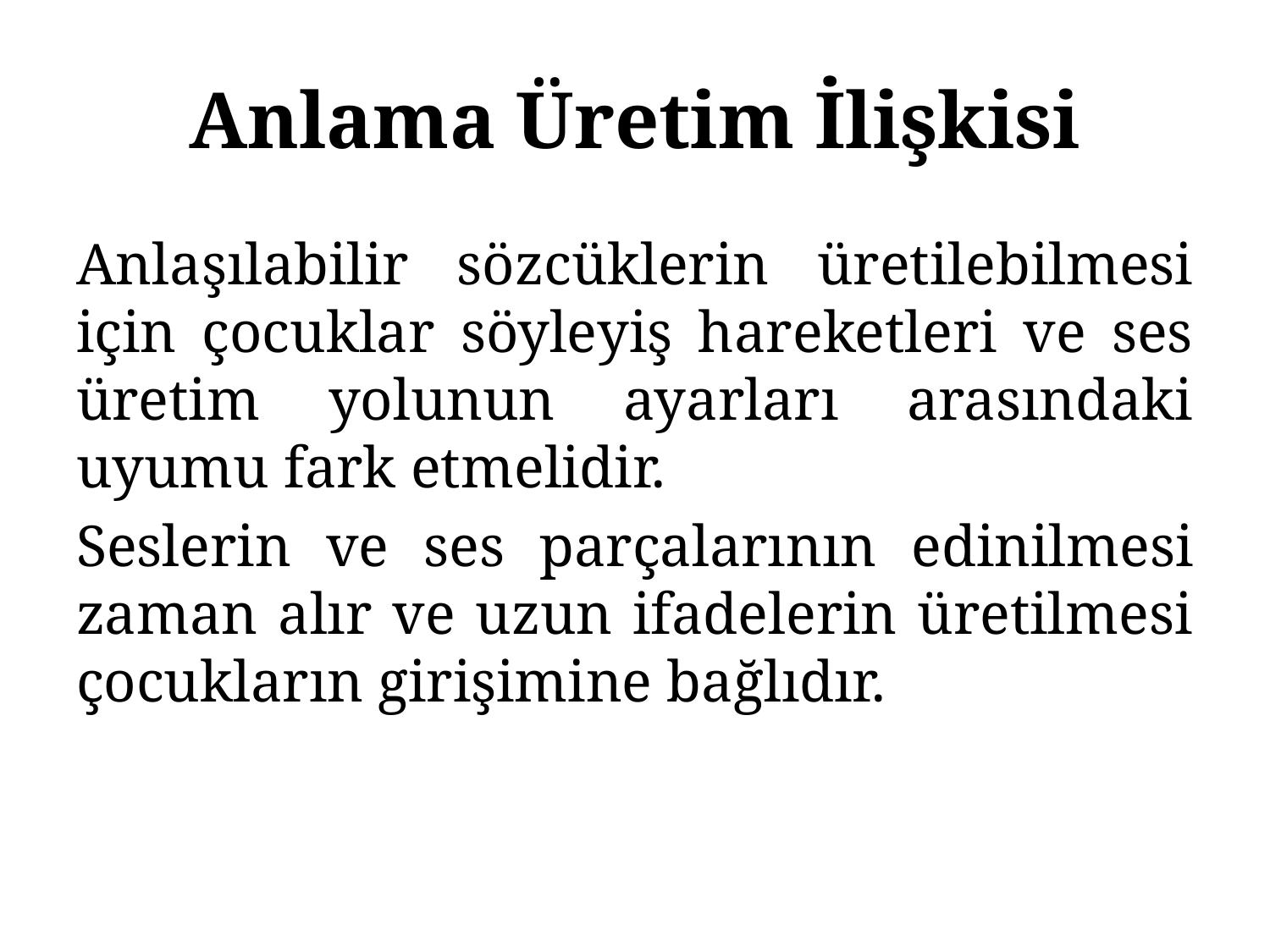

# Anlama Üretim İlişkisi
Anlaşılabilir sözcüklerin üretilebilmesi için çocuklar söyleyiş hareketleri ve ses üretim yolunun ayarları arasındaki uyumu fark etmelidir.
Seslerin ve ses parçalarının edinilmesi zaman alır ve uzun ifadelerin üretilmesi çocukların girişimine bağlıdır.